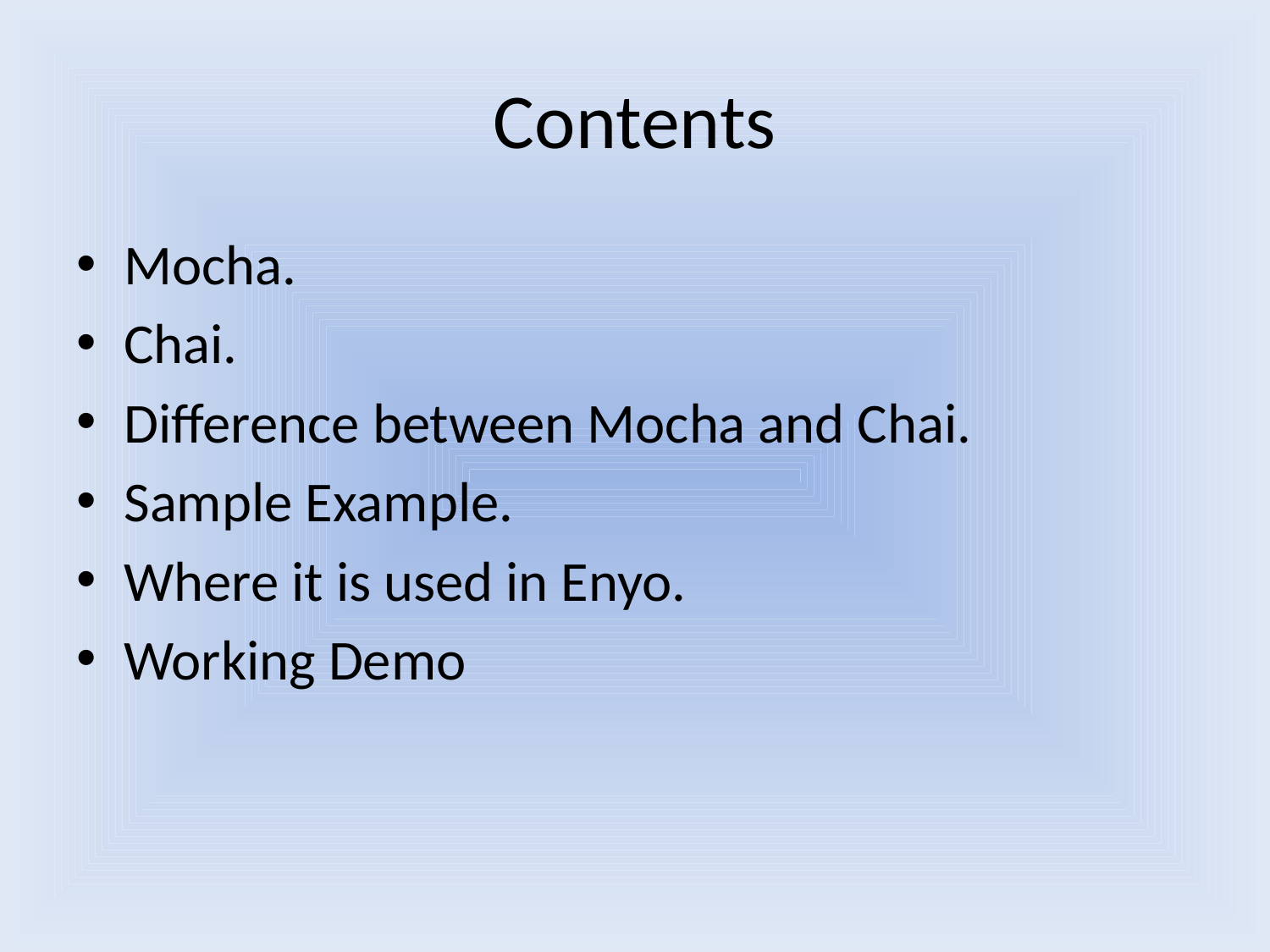

# Contents
Mocha.
Chai.
Difference between Mocha and Chai.
Sample Example.
Where it is used in Enyo.
Working Demo